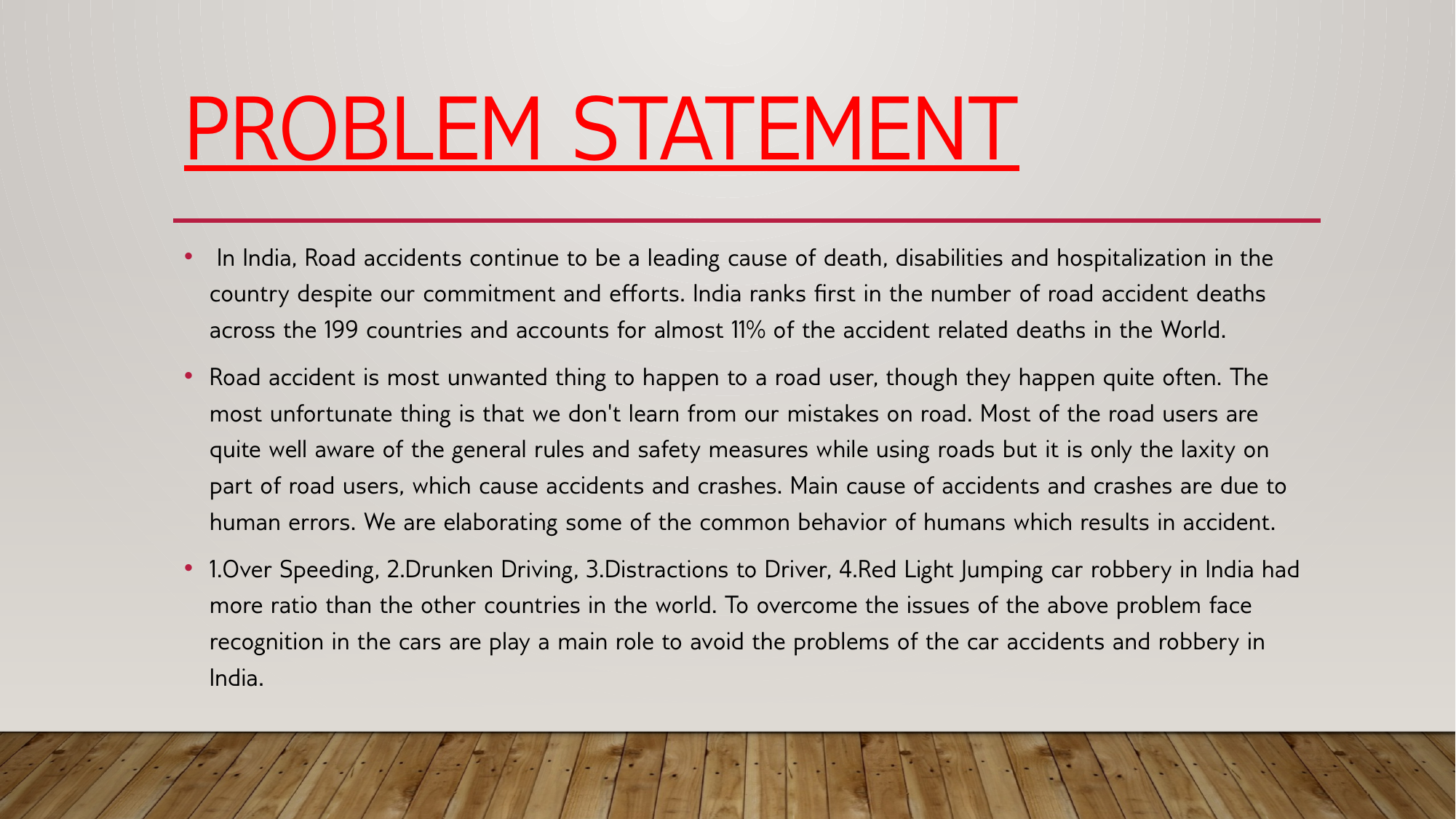

# Problem statement
 In India, Road accidents continue to be a leading cause of death, disabilities and hospitalization in the country despite our commitment and efforts. India ranks first in the number of road accident deaths across the 199 countries and accounts for almost 11% of the accident related deaths in the World.
Road accident is most unwanted thing to happen to a road user, though they happen quite often. The most unfortunate thing is that we don't learn from our mistakes on road. Most of the road users are quite well aware of the general rules and safety measures while using roads but it is only the laxity on part of road users, which cause accidents and crashes. Main cause of accidents and crashes are due to human errors. We are elaborating some of the common behavior of humans which results in accident.
1.Over Speeding, 2.Drunken Driving, 3.Distractions to Driver, 4.Red Light Jumping car robbery in India had more ratio than the other countries in the world. To overcome the issues of the above problem face recognition in the cars are play a main role to avoid the problems of the car accidents and robbery in India.